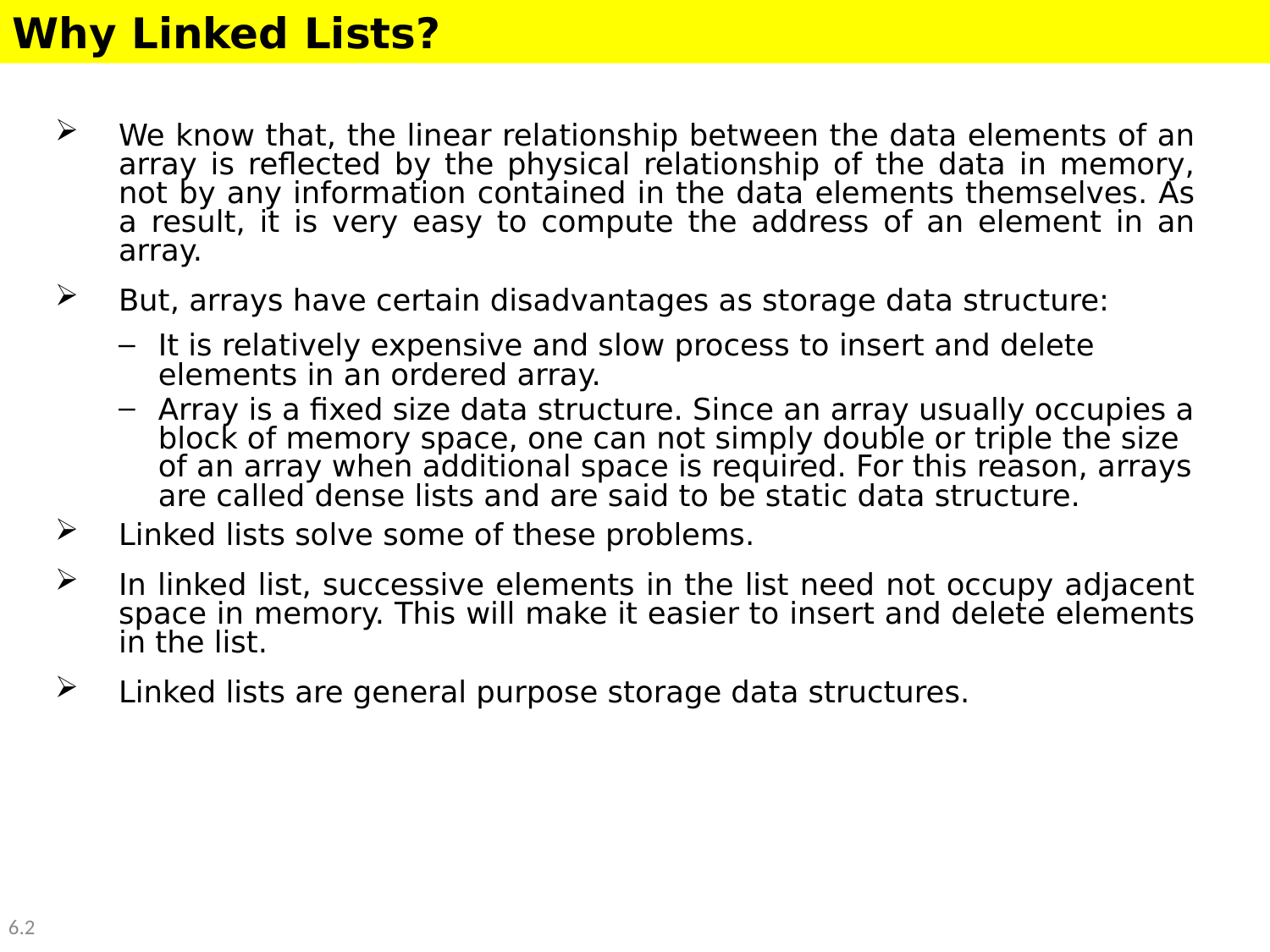

Why Linked Lists?
We know that, the linear relationship between the data elements of an array is reflected by the physical relationship of the data in memory, not by any information contained in the data elements themselves. As a result, it is very easy to compute the address of an element in an array.
But, arrays have certain disadvantages as storage data structure:
It is relatively expensive and slow process to insert and delete elements in an ordered array.
Array is a fixed size data structure. Since an array usually occupies a block of memory space, one can not simply double or triple the size of an array when additional space is required. For this reason, arrays are called dense lists and are said to be static data structure.
Linked lists solve some of these problems.
In linked list, successive elements in the list need not occupy adjacent space in memory. This will make it easier to insert and delete elements in the list.
Linked lists are general purpose storage data structures.
6.2